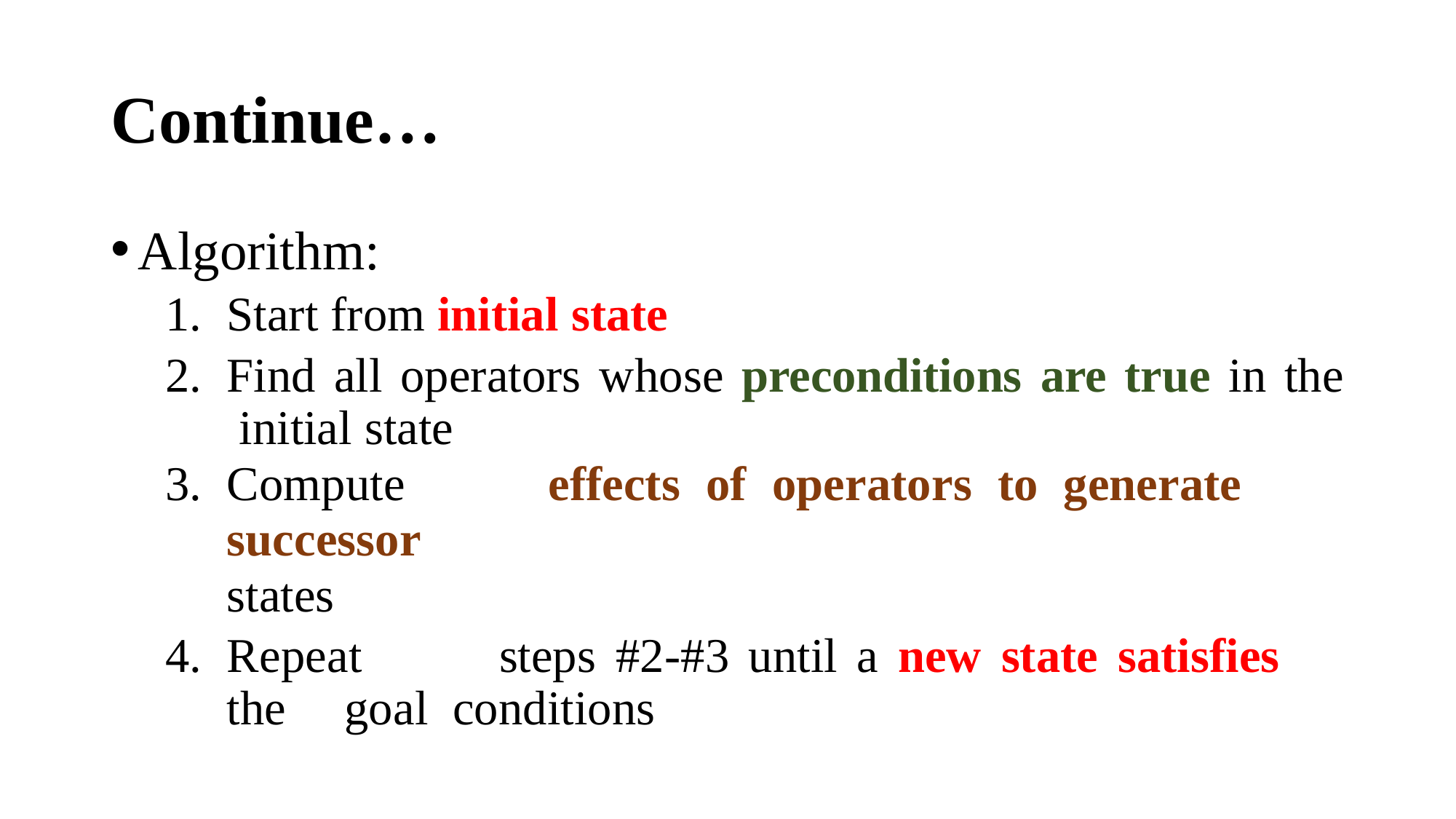

# Continue…
Algorithm:
Start from initial state
Find all operators whose preconditions are true in the  initial state
Compute	effects	of	operators	to	generate	successor
states
Repeat	steps	#2-#3	until	a	new	state	satisfies	the	goal  conditions